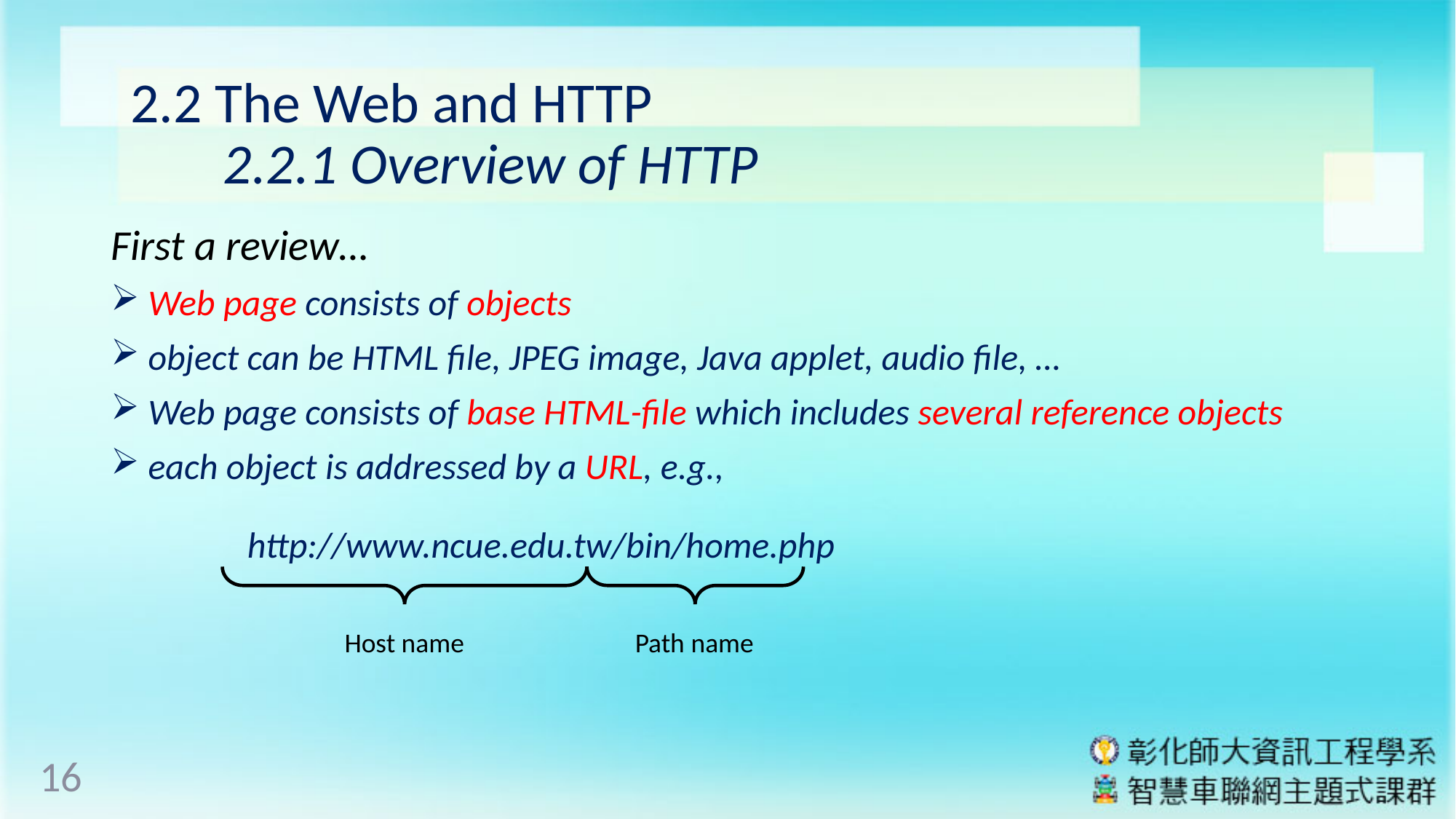

# 2.2 The Web and HTTP 2.2.1 Overview of HTTP
First a review…
 Web page consists of objects
 object can be HTML file, JPEG image, Java applet, audio file, …
 Web page consists of base HTML-file which includes several reference objects
 each object is addressed by a URL, e.g.,
	http://www.ncue.edu.tw/bin/home.php

Host name
Path name
16